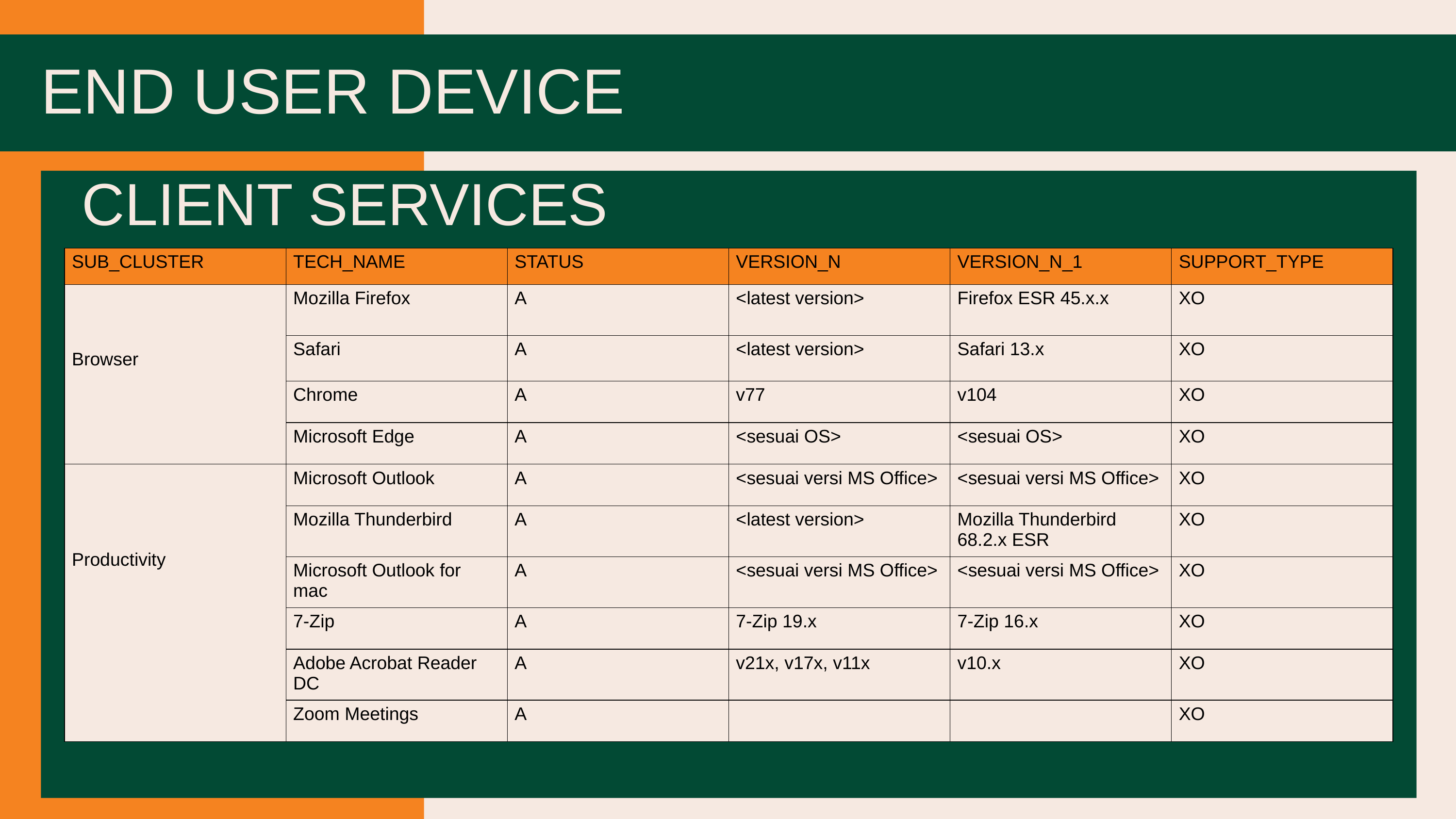

END USER DEVICE

CLIENT SERVICES
| SUB\_CLUSTER | TECH\_NAME | STATUS | VERSION\_N | VERSION\_N\_1 | SUPPORT\_TYPE |
| --- | --- | --- | --- | --- | --- |
| Browser | Mozilla Firefox | A | <latest version> | Firefox ESR 45.x.x | XO |
| Browser | Safari | A | <latest version> | Safari 13.x | XO |
|  | Chrome | A | v77 | v104 | XO |
|  | Microsoft Edge | A | <sesuai OS> | <sesuai OS> | XO |
| Productivity | Microsoft Outlook | A | <sesuai versi MS Office> | <sesuai versi MS Office> | XO |
|  | Mozilla Thunderbird | A | <latest version> | Mozilla Thunderbird 68.2.x ESR | XO |
| Productivity | Microsoft Outlook for mac | A | <sesuai versi MS Office> | <sesuai versi MS Office> | XO |
|  | 7-Zip | A | 7-Zip 19.x | 7-Zip 16.x | XO |
|  | Adobe Acrobat Reader DC | A | v21x, v17x, v11x | v10.x | XO |
|  | Zoom Meetings | A |  |  | XO |
PROTOTIPE LOGO 2
PROTOTIPE LOGO 2
PROTOTIPE LOGO 2